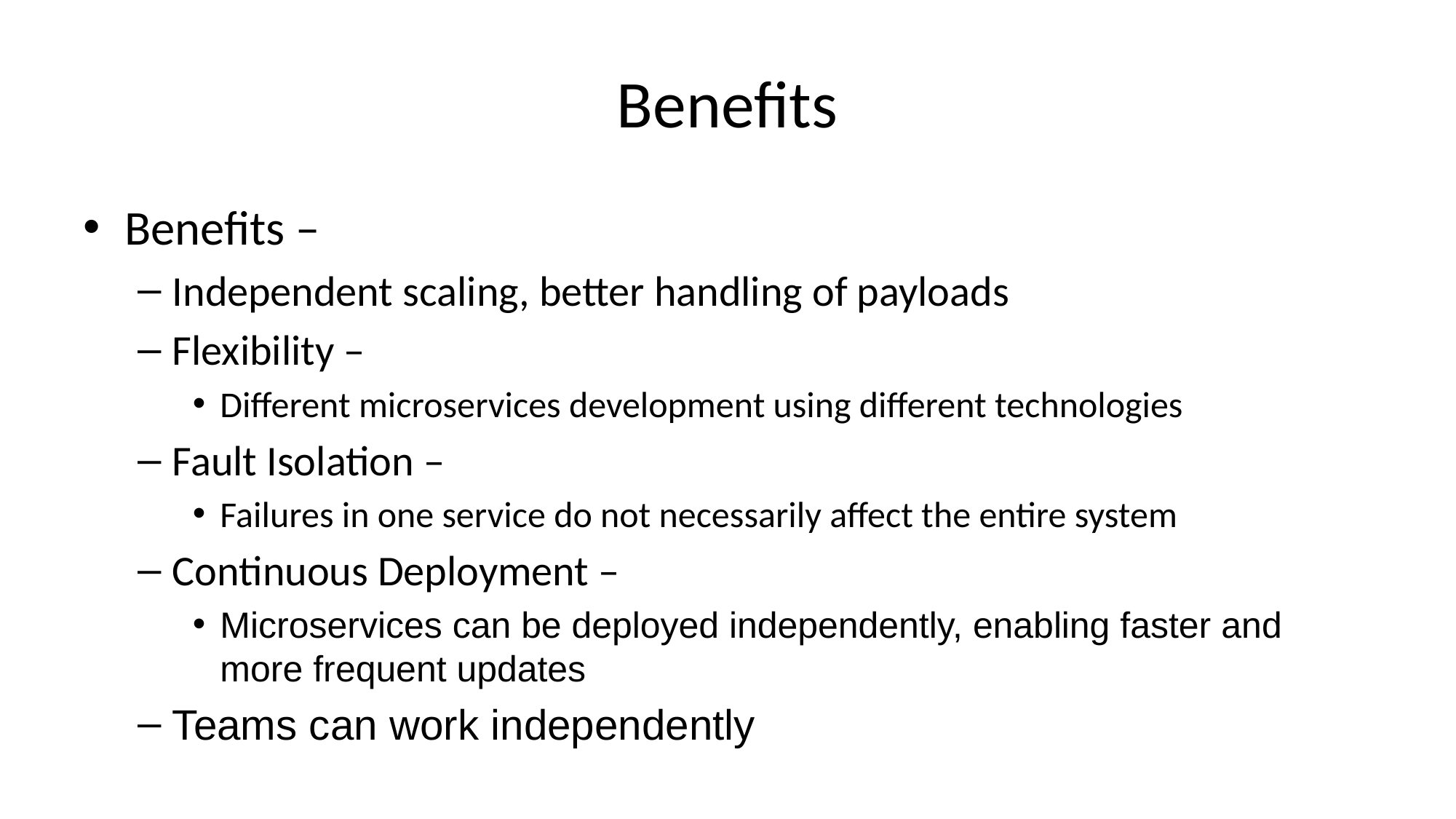

# Benefits
Benefits –
Independent scaling, better handling of payloads
Flexibility –
Different microservices development using different technologies
Fault Isolation –
Failures in one service do not necessarily affect the entire system
Continuous Deployment –
Microservices can be deployed independently, enabling faster and more frequent updates
Teams can work independently